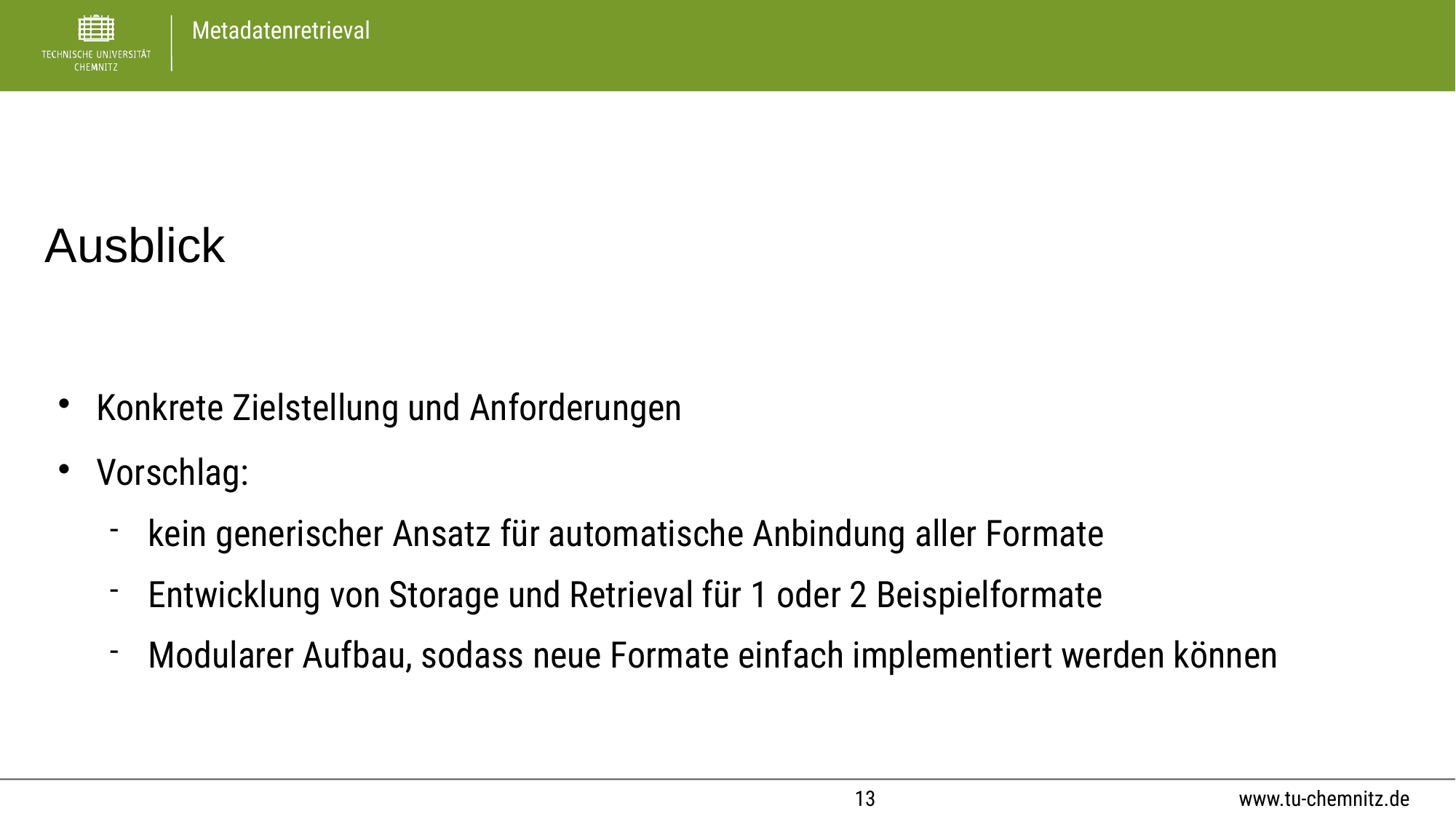

Ausblick
Konkrete Zielstellung und Anforderungen
Vorschlag:
kein generischer Ansatz für automatische Anbindung aller Formate
Entwicklung von Storage und Retrieval für 1 oder 2 Beispielformate
Modularer Aufbau, sodass neue Formate einfach implementiert werden können